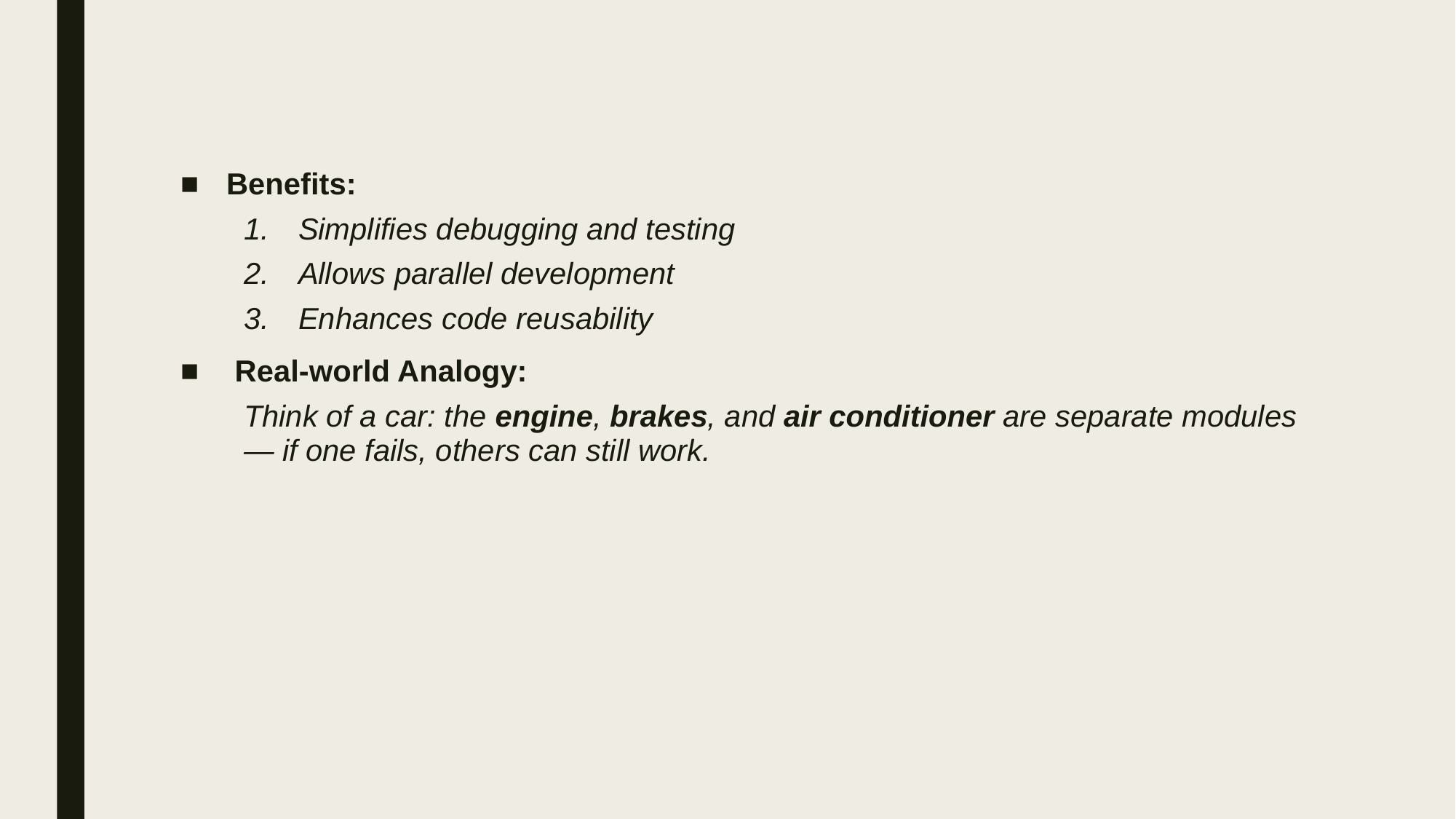

Benefits:
Simplifies debugging and testing
Allows parallel development
Enhances code reusability
 Real-world Analogy:
Think of a car: the engine, brakes, and air conditioner are separate modules — if one fails, others can still work.